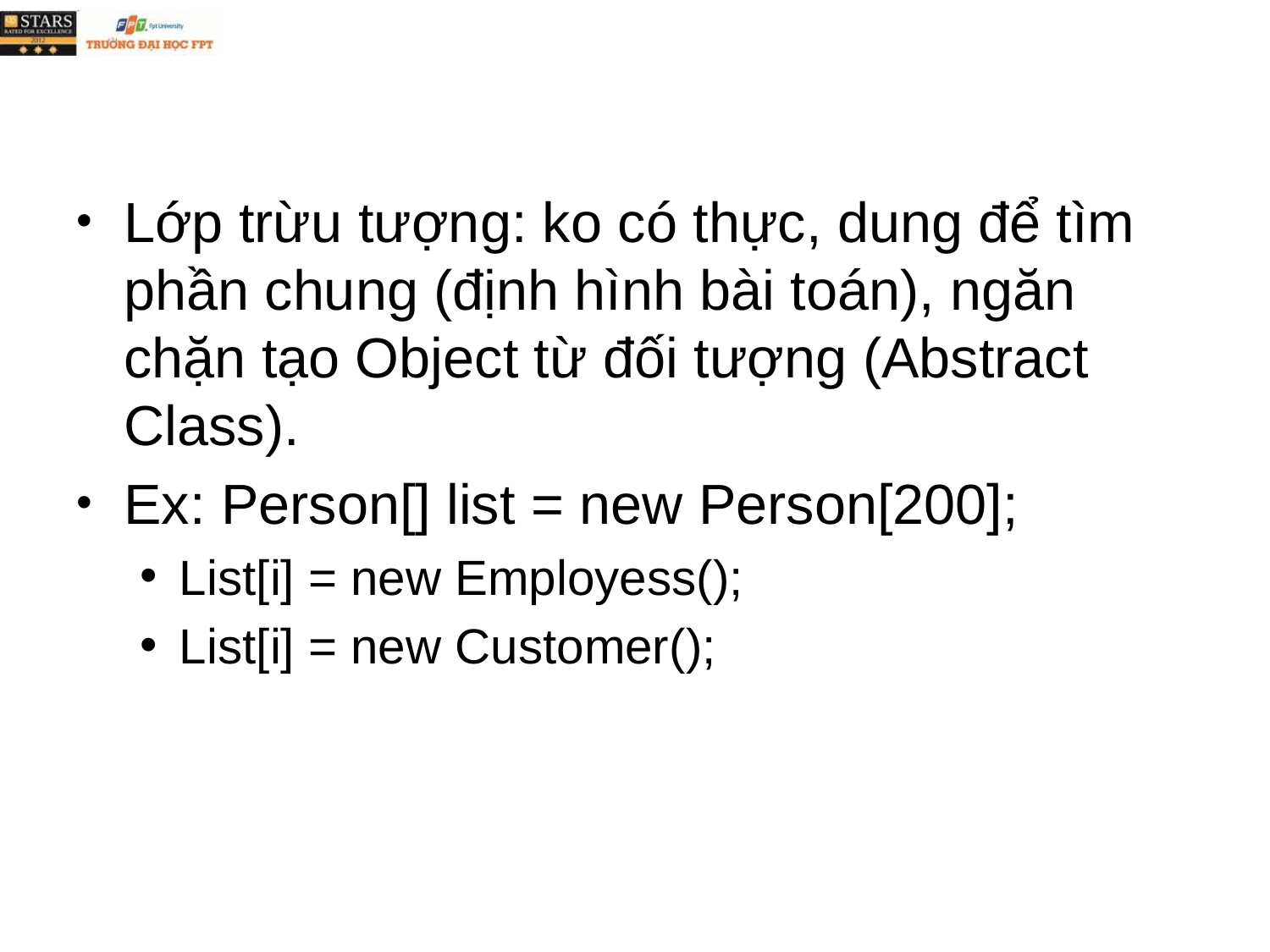

#
Lớp trừu tượng: ko có thực, dung để tìm phần chung (định hình bài toán), ngăn chặn tạo Object từ đối tượng (Abstract Class).
Ex: Person[] list = new Person[200];
List[i] = new Employess();
List[i] = new Customer();